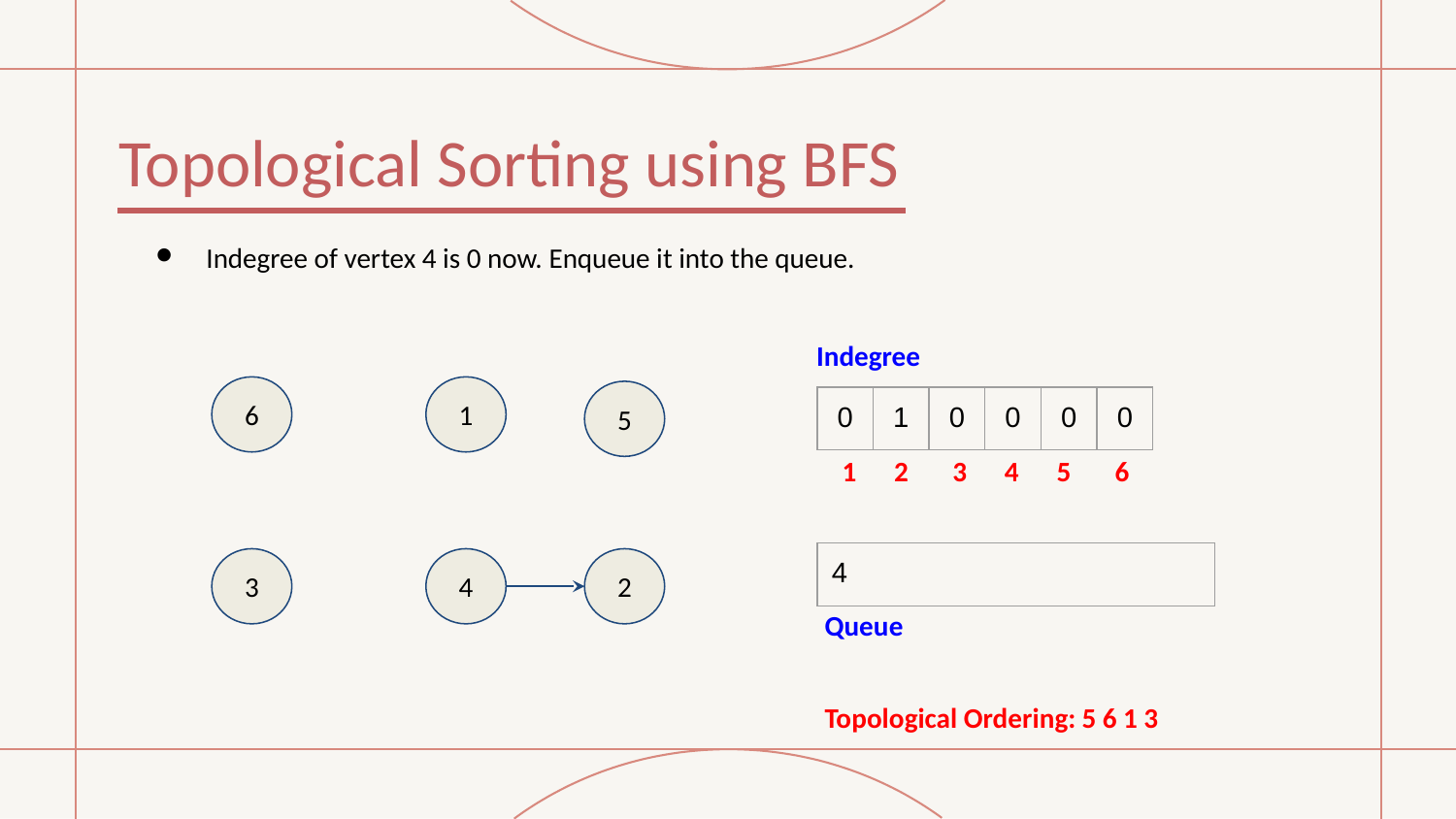

# Topological Sorting using BFS
Indegree of vertex 4 is 0 now. Enqueue it into the queue.

Indegree
6
1
5
| 0 | 1 | 0 | 0 | 0 | 0 |
| --- | --- | --- | --- | --- | --- |
       1      2       3      4      5       6
| 4 |
| --- |
2
3
4
Queue
Topological Ordering: 5 6 1 3